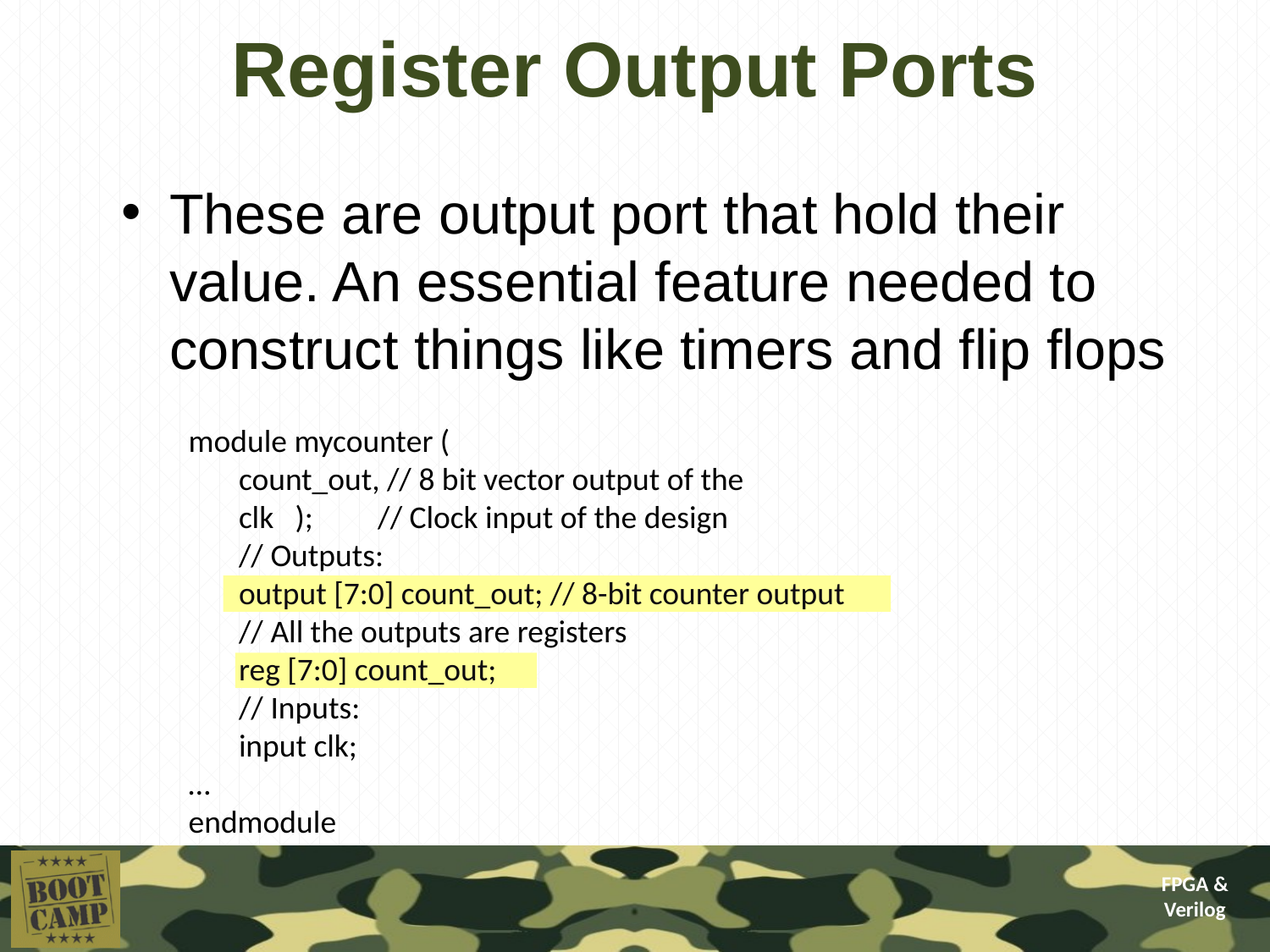

# Register Output Ports
These are output port that hold their value. An essential feature needed to construct things like timers and flip flops
module mycounter (
       count_out, // 8 bit vector output of the
       clk   );         // Clock input of the design
       // Outputs:
       output [7:0] count_out; // 8-bit counter output
       // All the outputs are registers
       reg [7:0] count_out;
       // Inputs:
       input clk;
…
endmodule